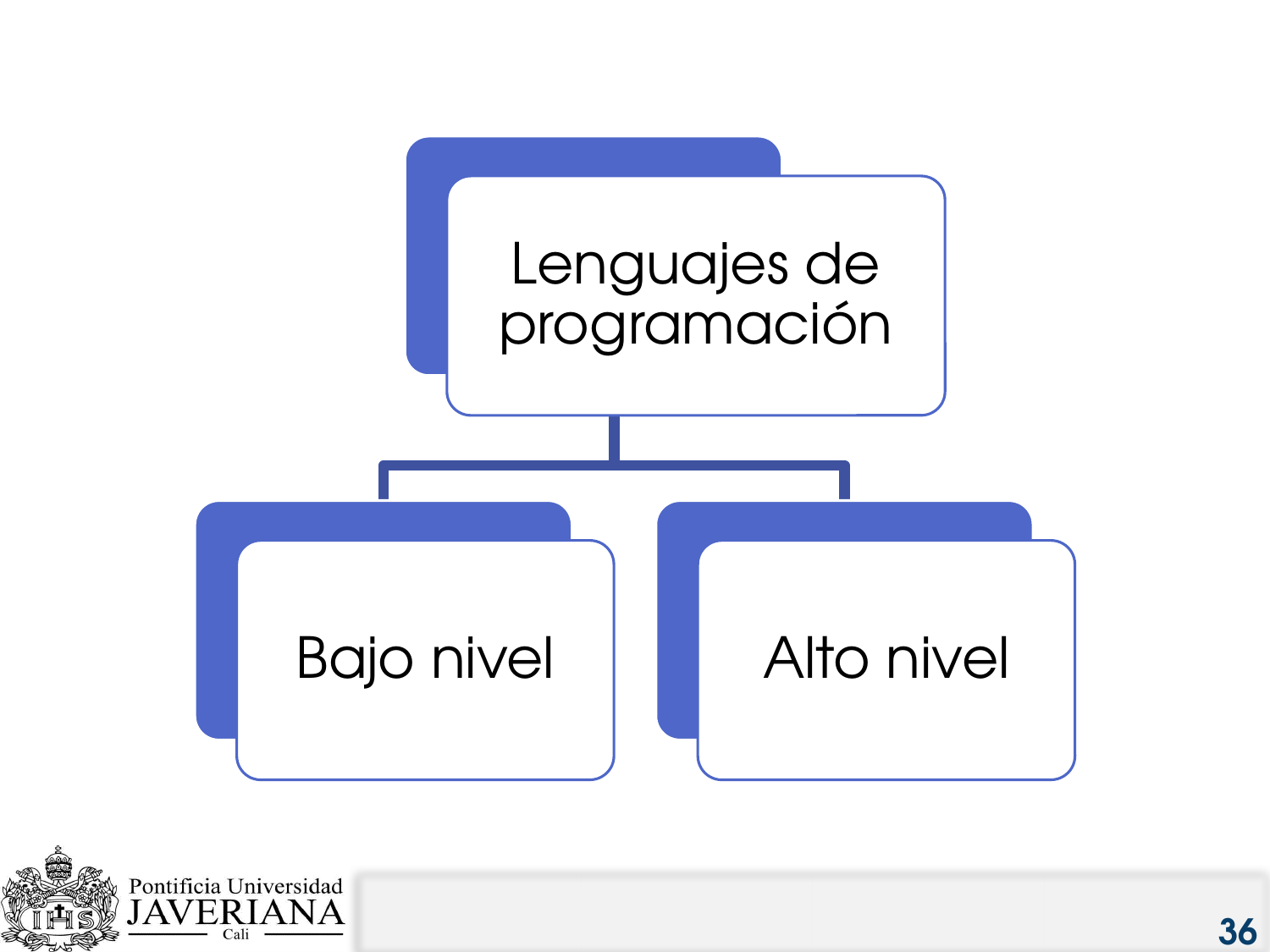

# Tipos de lenguajes de programación

Lenguajes de programación

Bajo nivel

Alto nivel
36